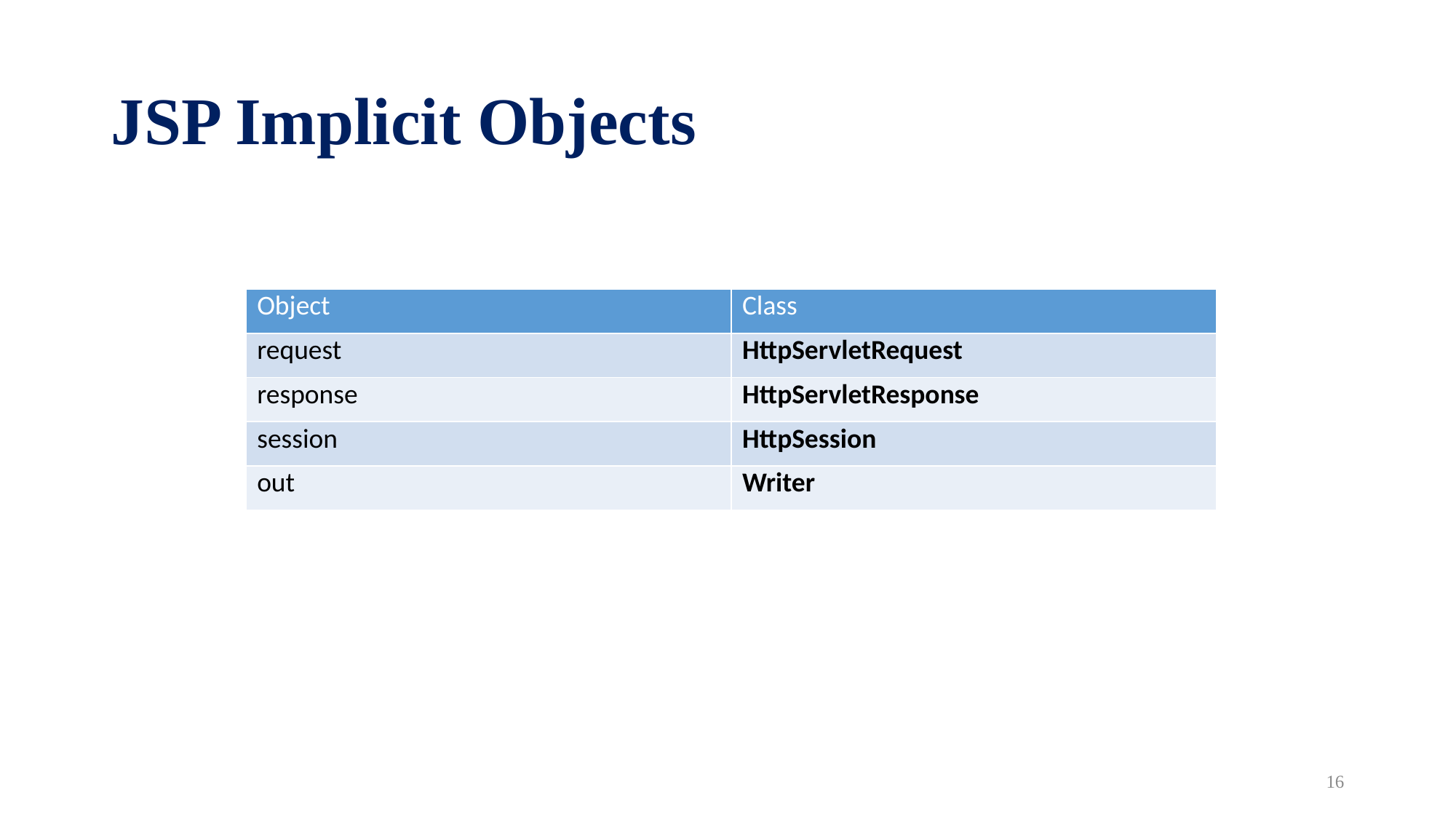

# JSP Implicit Objects

| Object | Class |
| --- | --- |
| request | HttpServletRequest |
| response | HttpServletResponse |
| session | HttpSession |
| out | Writer |
16